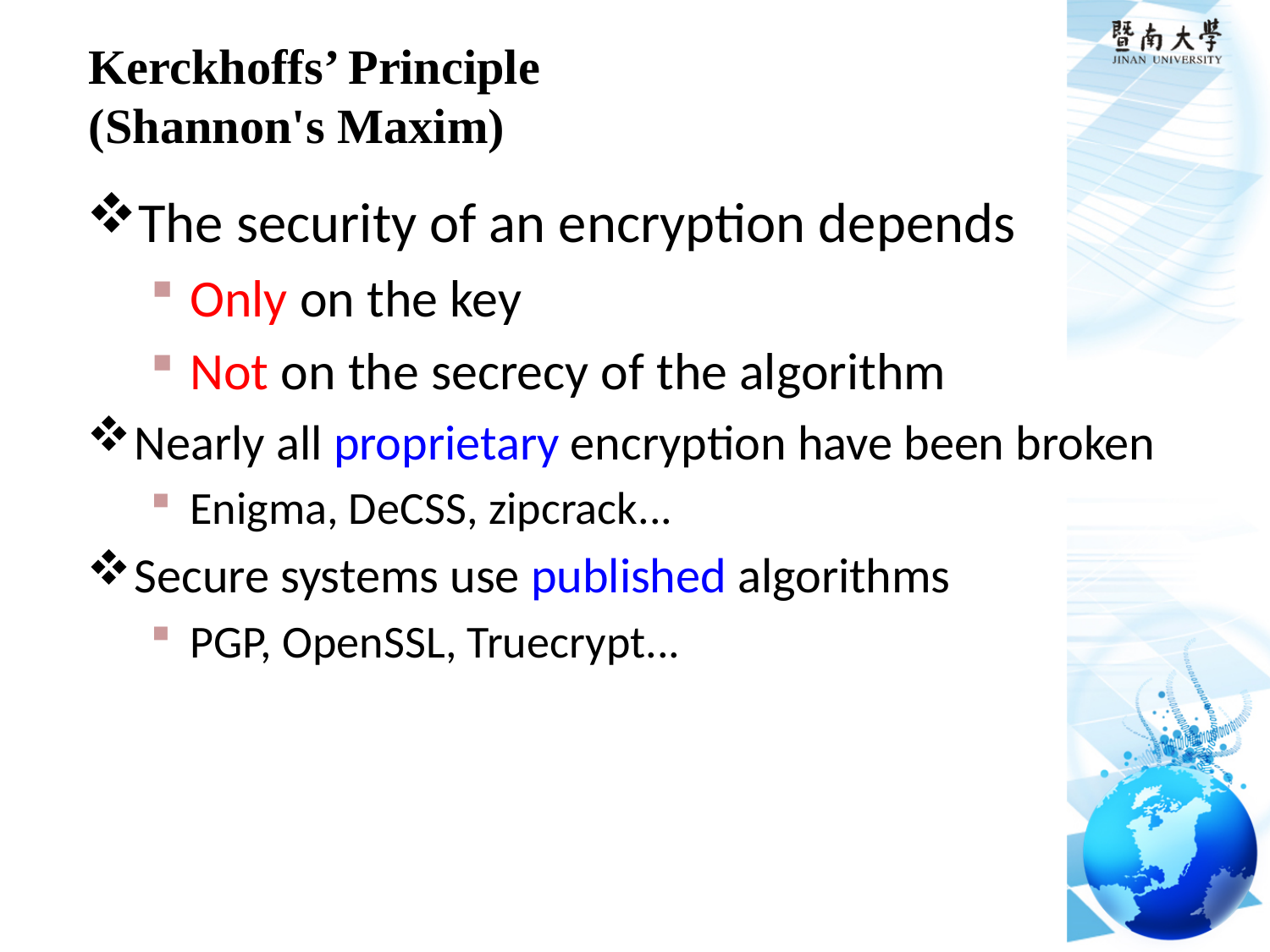

# Kerckhoffs’ Principle (Shannon's Maxim)
The security of an encryption depends
Only on the key
Not on the secrecy of the algorithm
Nearly all proprietary encryption have been broken
Enigma, DeCSS, zipcrack...
Secure systems use published algorithms
PGP, OpenSSL, Truecrypt...